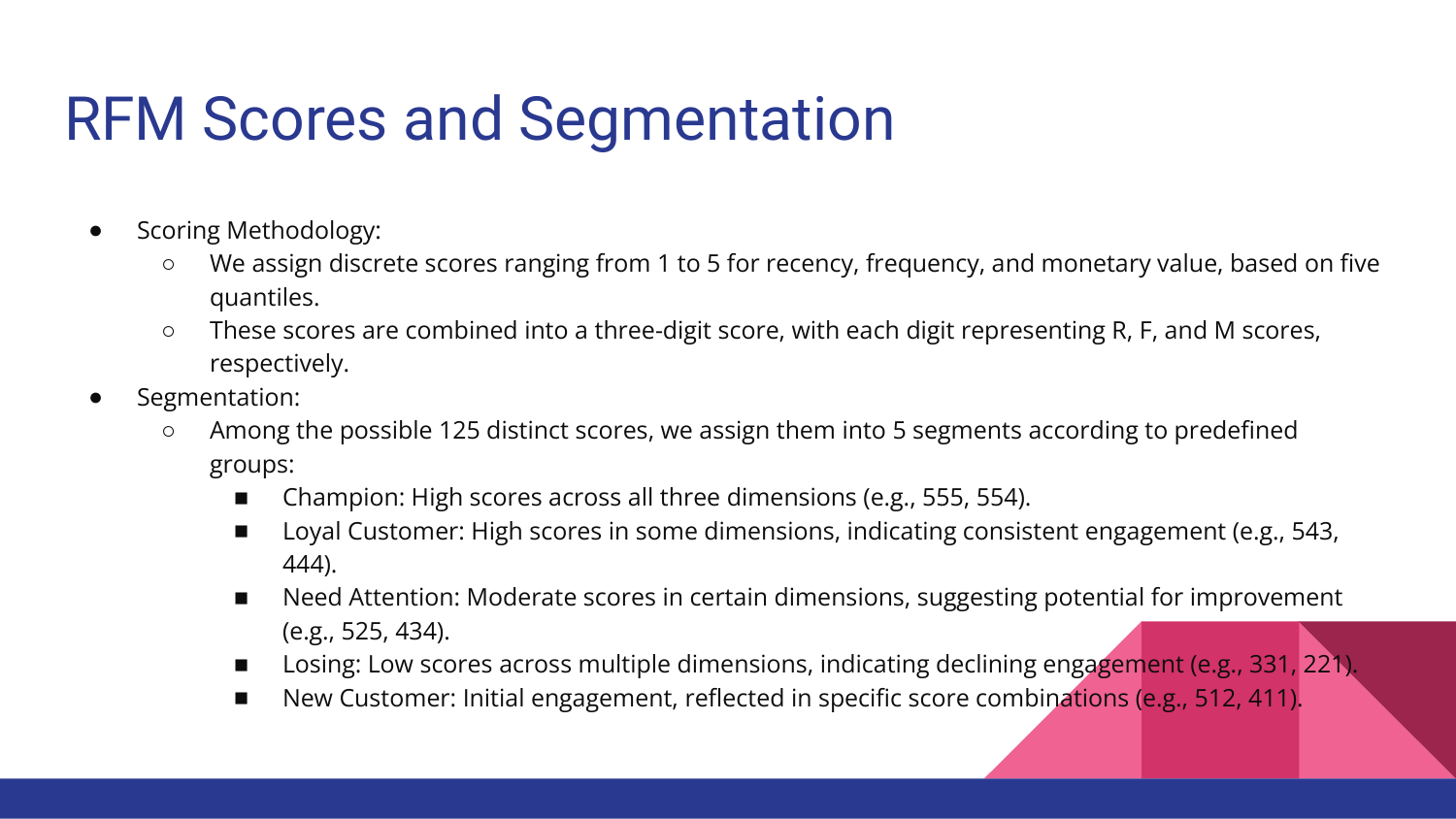

# RFM Scores and Segmentation
Scoring Methodology:
We assign discrete scores ranging from 1 to 5 for recency, frequency, and monetary value, based on five quantiles.
These scores are combined into a three-digit score, with each digit representing R, F, and M scores, respectively.
Segmentation:
Among the possible 125 distinct scores, we assign them into 5 segments according to predefined groups:
Champion: High scores across all three dimensions (e.g., 555, 554).
Loyal Customer: High scores in some dimensions, indicating consistent engagement (e.g., 543, 444).
Need Attention: Moderate scores in certain dimensions, suggesting potential for improvement (e.g., 525, 434).
Losing: Low scores across multiple dimensions, indicating declining engagement (e.g., 331, 221).
New Customer: Initial engagement, reflected in specific score combinations (e.g., 512, 411).